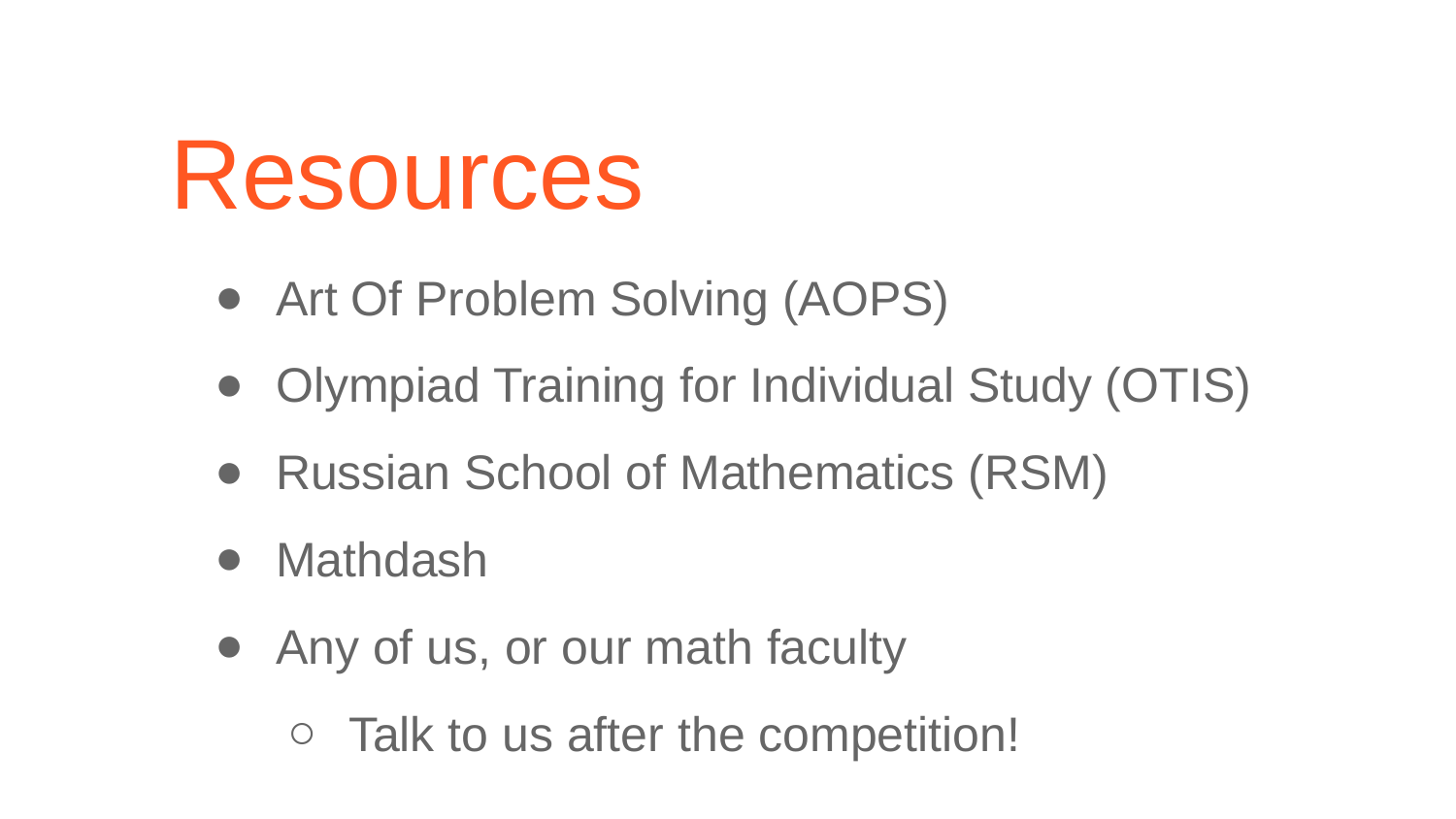

# Resources
Art Of Problem Solving (AOPS)
Olympiad Training for Individual Study (OTIS)
Russian School of Mathematics (RSM)
Mathdash
Any of us, or our math faculty
Talk to us after the competition!